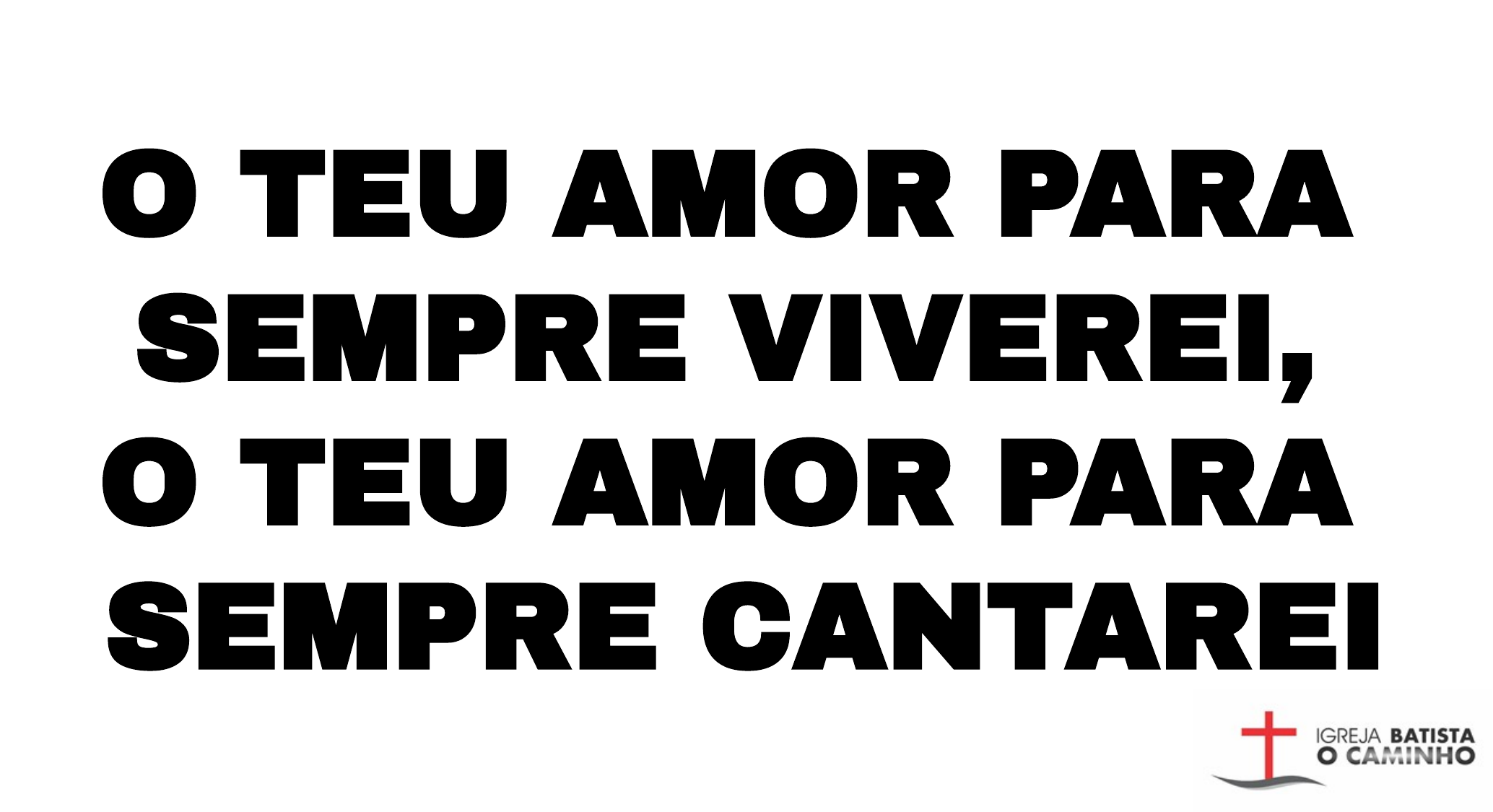

O TEU AMOR PARA
SEMPRE VIVEREI,
O TEU AMOR PARA
SEMPRE CANTAREI